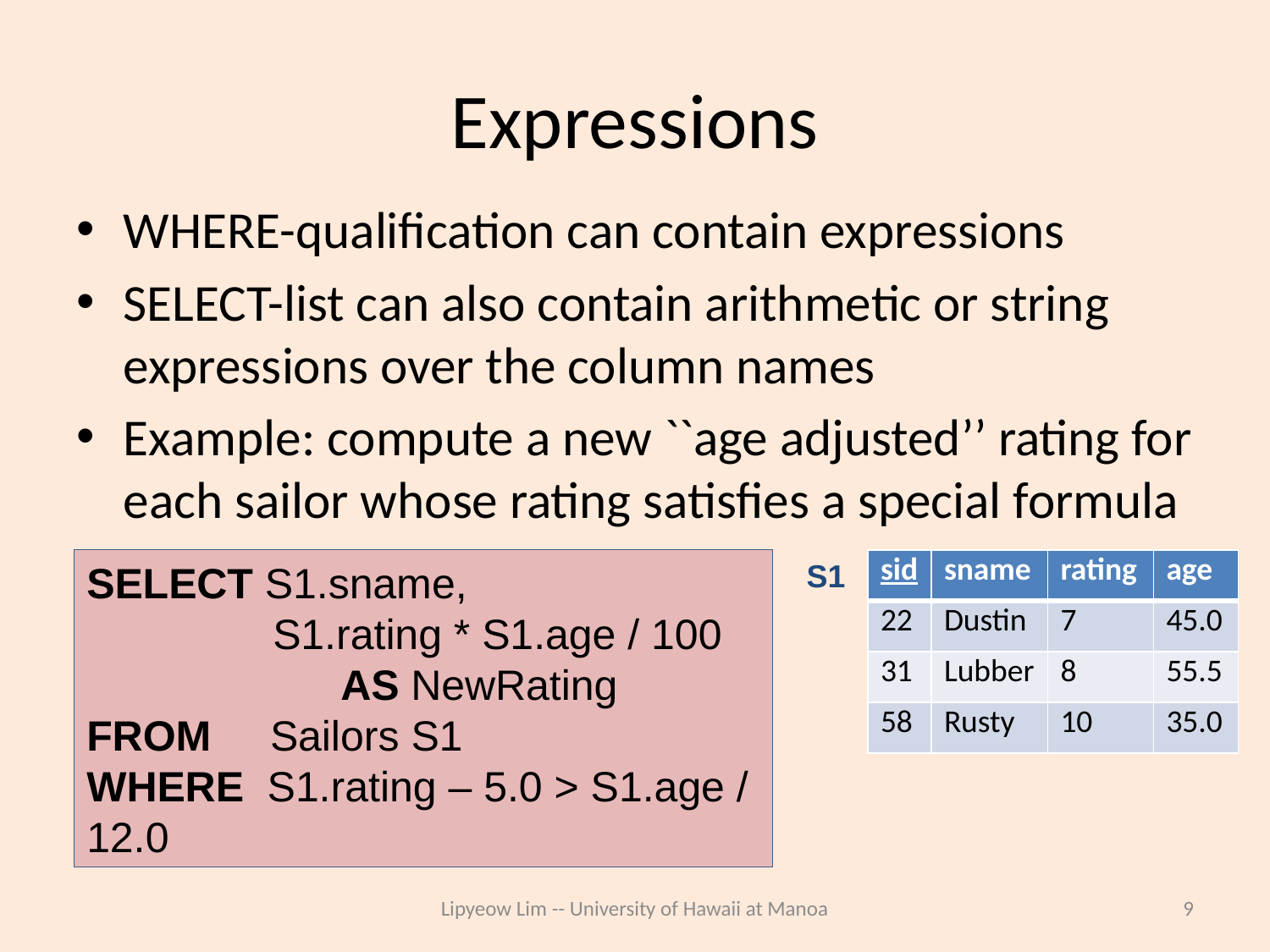

# Expressions
WHERE-qualification can contain expressions
SELECT-list can also contain arithmetic or string expressions over the column names
Example: compute a new ``age adjusted’’ rating for each sailor whose rating satisfies a special formula

SELECT S1.sname,
	     S1.rating * S1.age / 100  		AS NewRating
FROM     Sailors S1
WHERE  S1.rating – 5.0 > S1.age / 12.0
S1
| sid | sname | rating | age |
| --- | --- | --- | --- |
| 22 | Dustin | 7 | 45.0 |
| 31 | Lubber | 8 | 55.5 |
| 58 | Rusty | 10 | 35.0 |
Lipyeow Lim -- University of Hawaii at Manoa
9